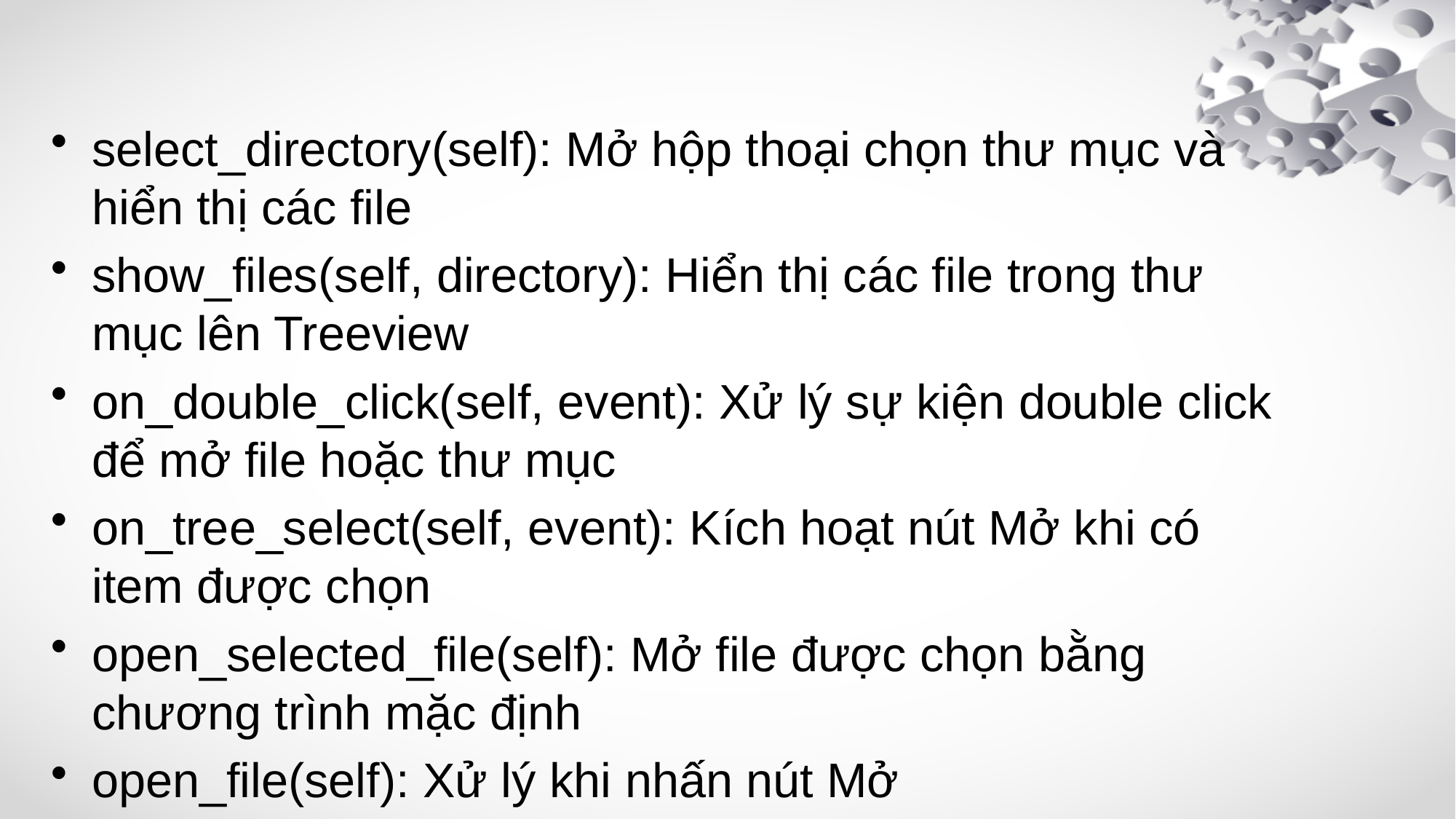

select_directory(self): Mở hộp thoại chọn thư mục và hiển thị các file
show_files(self, directory): Hiển thị các file trong thư mục lên Treeview
on_double_click(self, event): Xử lý sự kiện double click để mở file hoặc thư mục
on_tree_select(self, event): Kích hoạt nút Mở khi có item được chọn
open_selected_file(self): Mở file được chọn bằng chương trình mặc định
open_file(self): Xử lý khi nhấn nút Mở